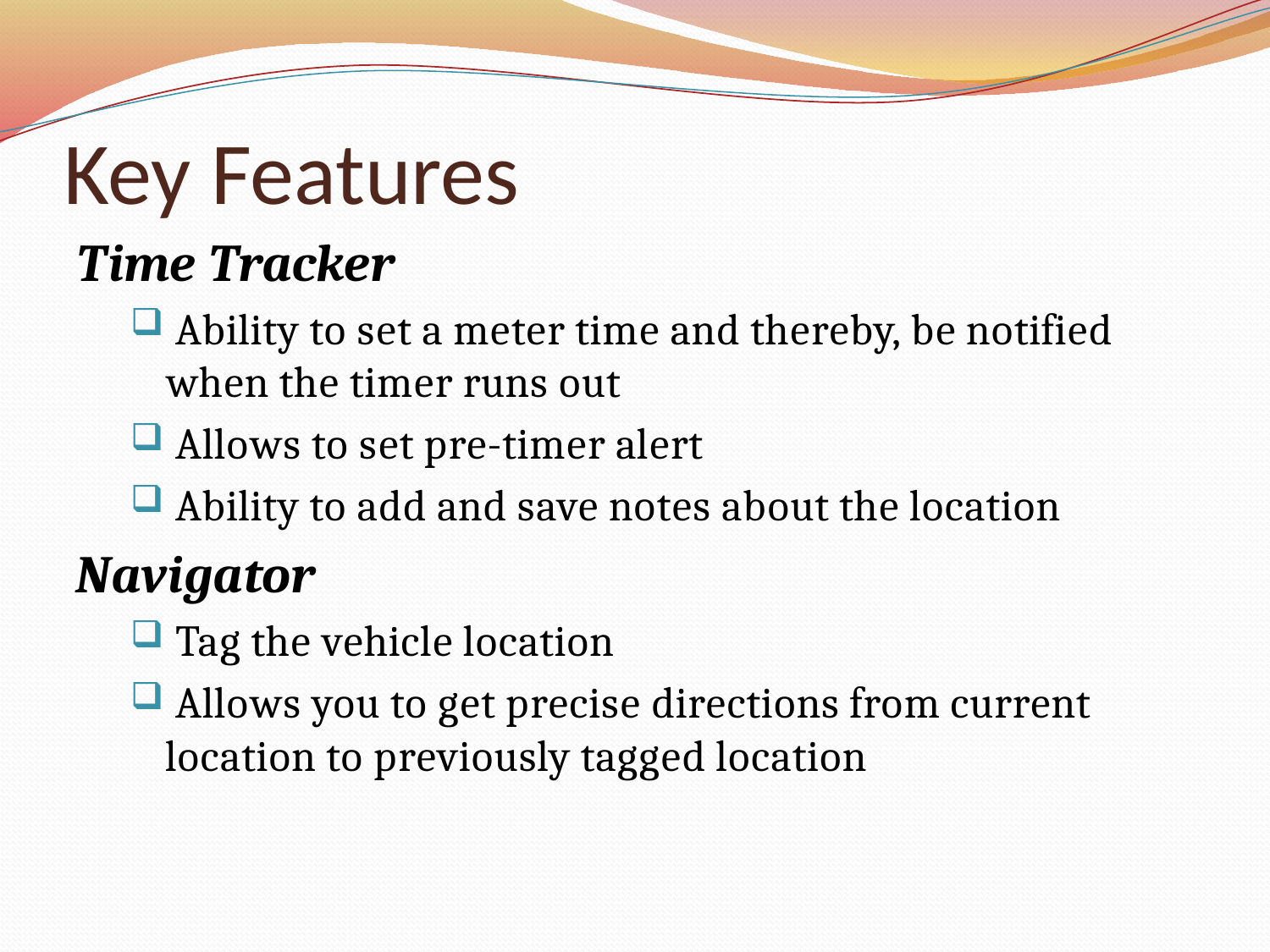

# Key Features
Time Tracker
 Ability to set a meter time and thereby, be notified  when the timer runs out
 Allows to set pre-timer alert
 Ability to add and save notes about the location
Navigator
 Tag the vehicle location
 Allows you to get precise directions from current location to previously tagged location